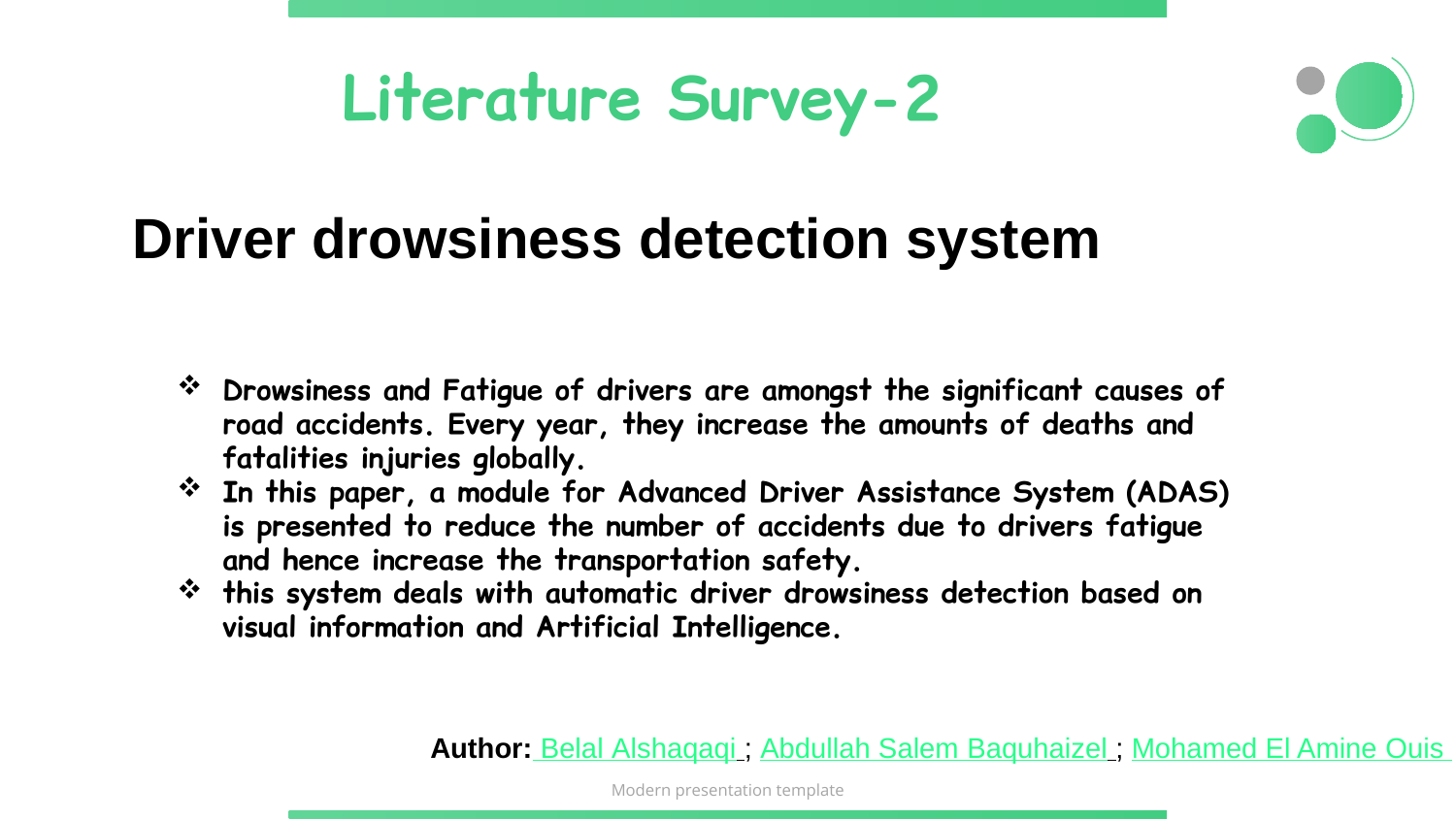

Literature Survey-2
Driver drowsiness detection system
Drowsiness and Fatigue of drivers are amongst the significant causes of road accidents. Every year, they increase the amounts of deaths and fatalities injuries globally.
In this paper, a module for Advanced Driver Assistance System (ADAS) is presented to reduce the number of accidents due to drivers fatigue and hence increase the transportation safety.
this system deals with automatic driver drowsiness detection based on visual information and Artificial Intelligence.
Author: Belal Alshaqaqi ; Abdullah Salem Baquhaizel ; Mohamed El Amine Ouis